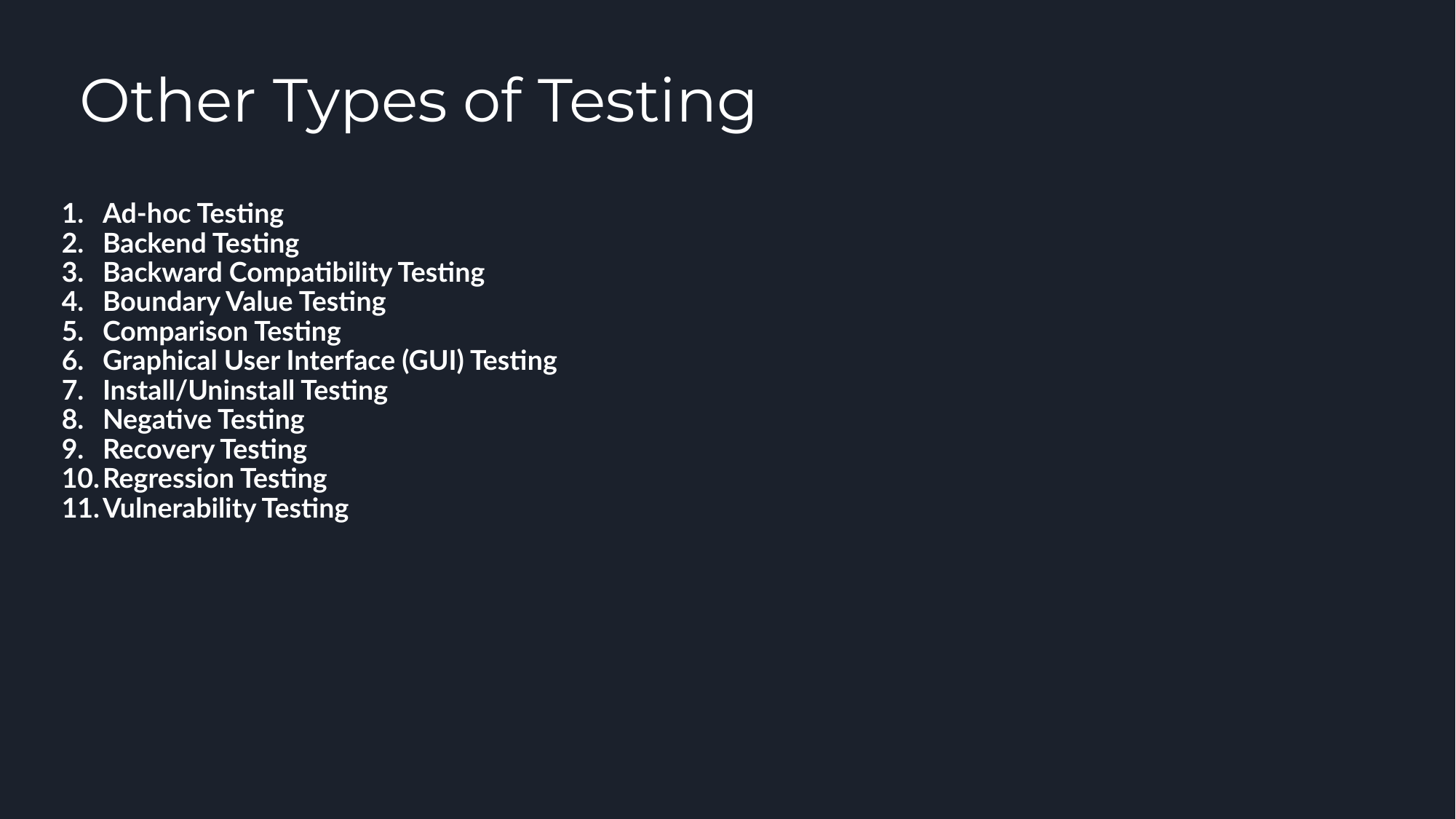

# Other Types of Testing

Ad-hoc Testing
Backend Testing
Backward Compatibility Testing
Boundary Value Testing
Comparison Testing
Graphical User Interface (GUI) Testing
Install/Uninstall Testing
Negative Testing
Recovery Testing
Regression Testing
Vulnerability Testing